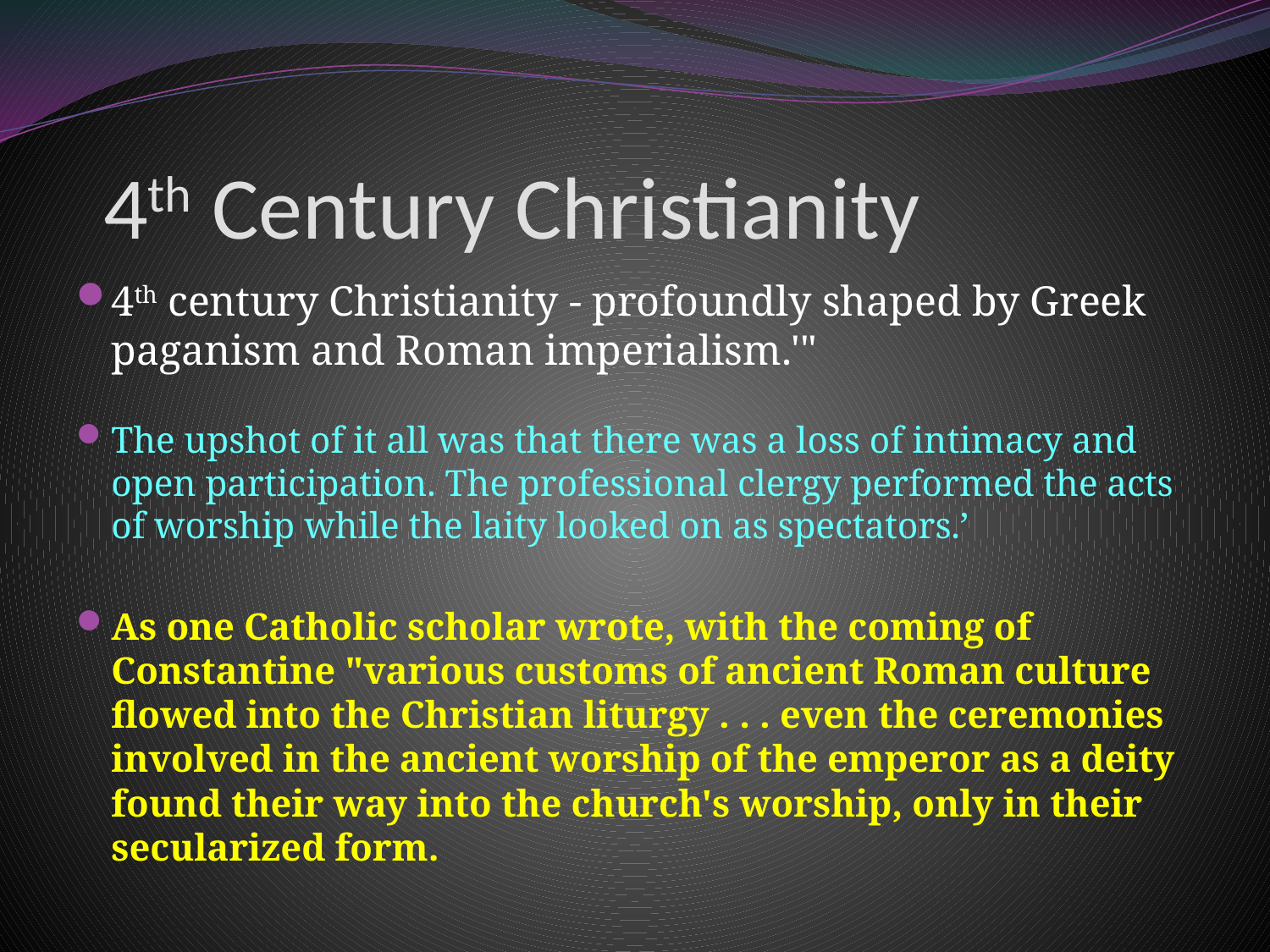

# 4th Century Christianity
4th century Christianity - profoundly shaped by Greek paganism and Roman imperialism.'"

The upshot of it all was that there was a loss of intimacy and open participation. The professional clergy performed the acts of worship while the laity looked on as spectators.’

As one Catholic scholar wrote, with the coming of Constantine "various customs of ancient Roman culture flowed into the Christian liturgy . . . even the ceremonies involved in the ancient worship of the emperor as a deity found their way into the church's worship, only in their secularized form.